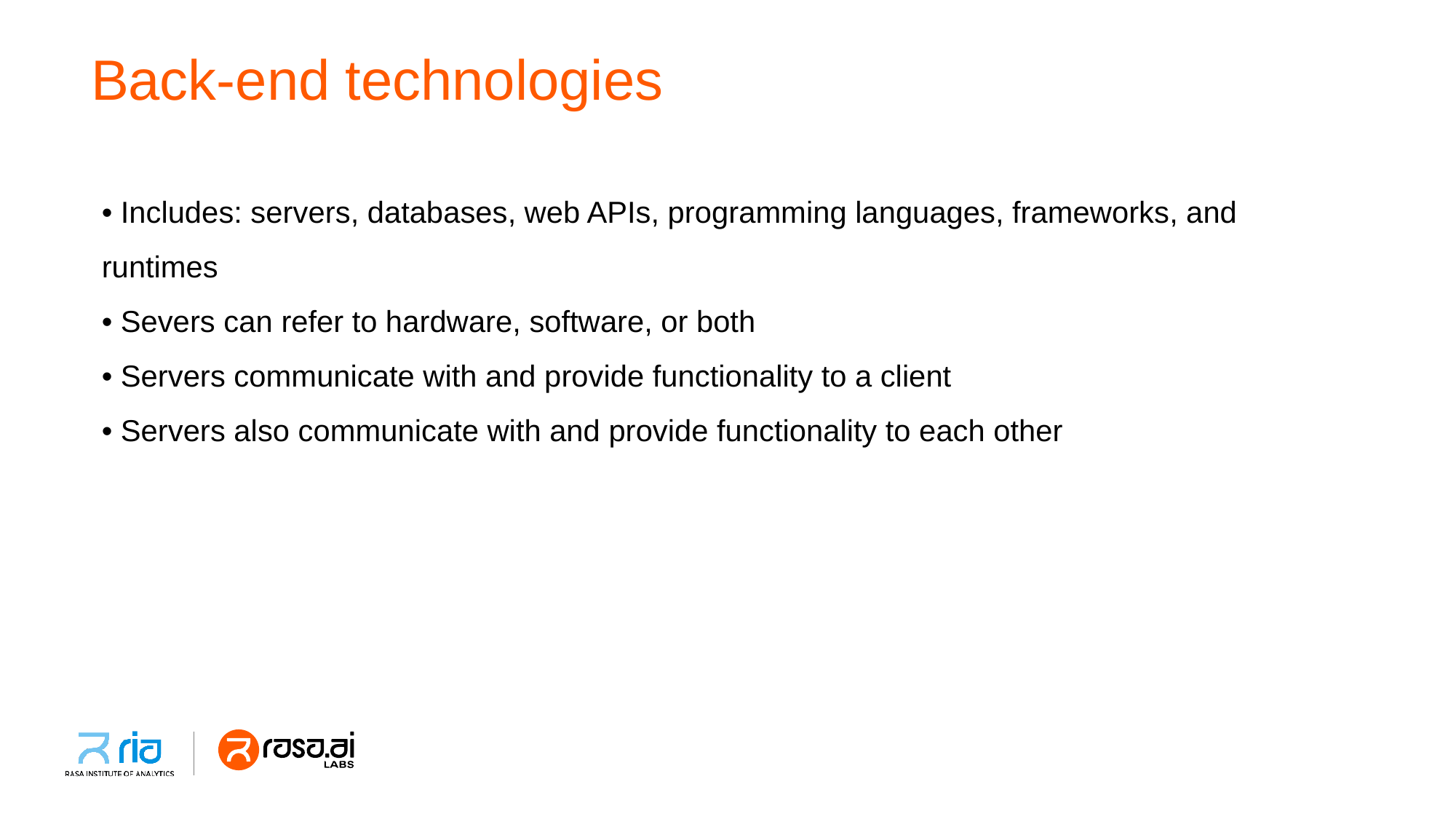

# Back-end technologies
• Includes: servers, databases, web APIs, programming languages, frameworks, and runtimes
• Severs can refer to hardware, software, or both
• Servers communicate with and provide functionality to a client
• Servers also communicate with and provide functionality to each other